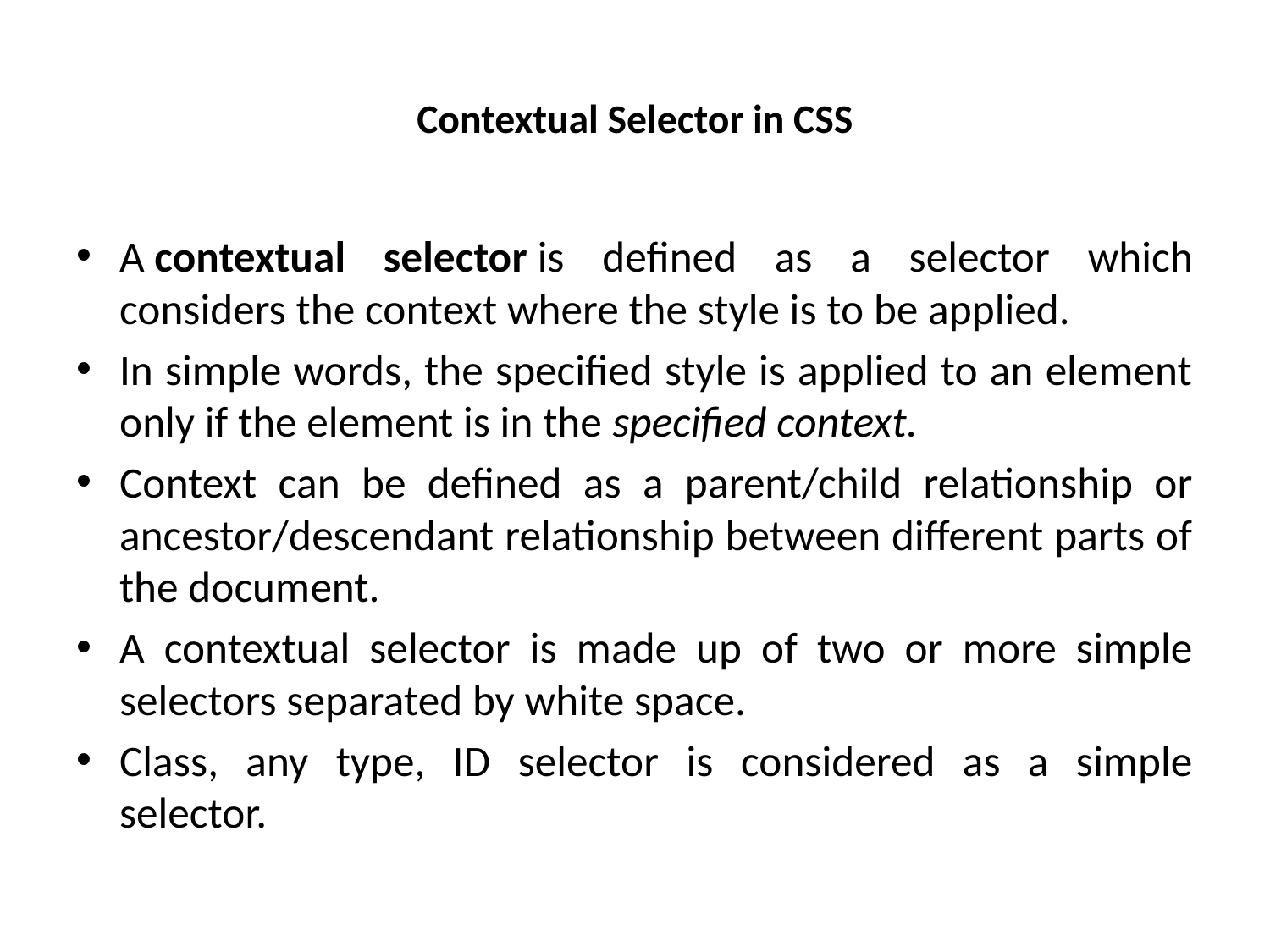

# Contextual Selector in CSS
A contextual selector is defined as a selector which considers the context where the style is to be applied.
In simple words, the specified style is applied to an element only if the element is in the specified context.
Context can be defined as a parent/child relationship or ancestor/descendant relationship between different parts of the document.
A contextual selector is made up of two or more simple selectors separated by white space.
Class, any type, ID selector is considered as a simple selector.